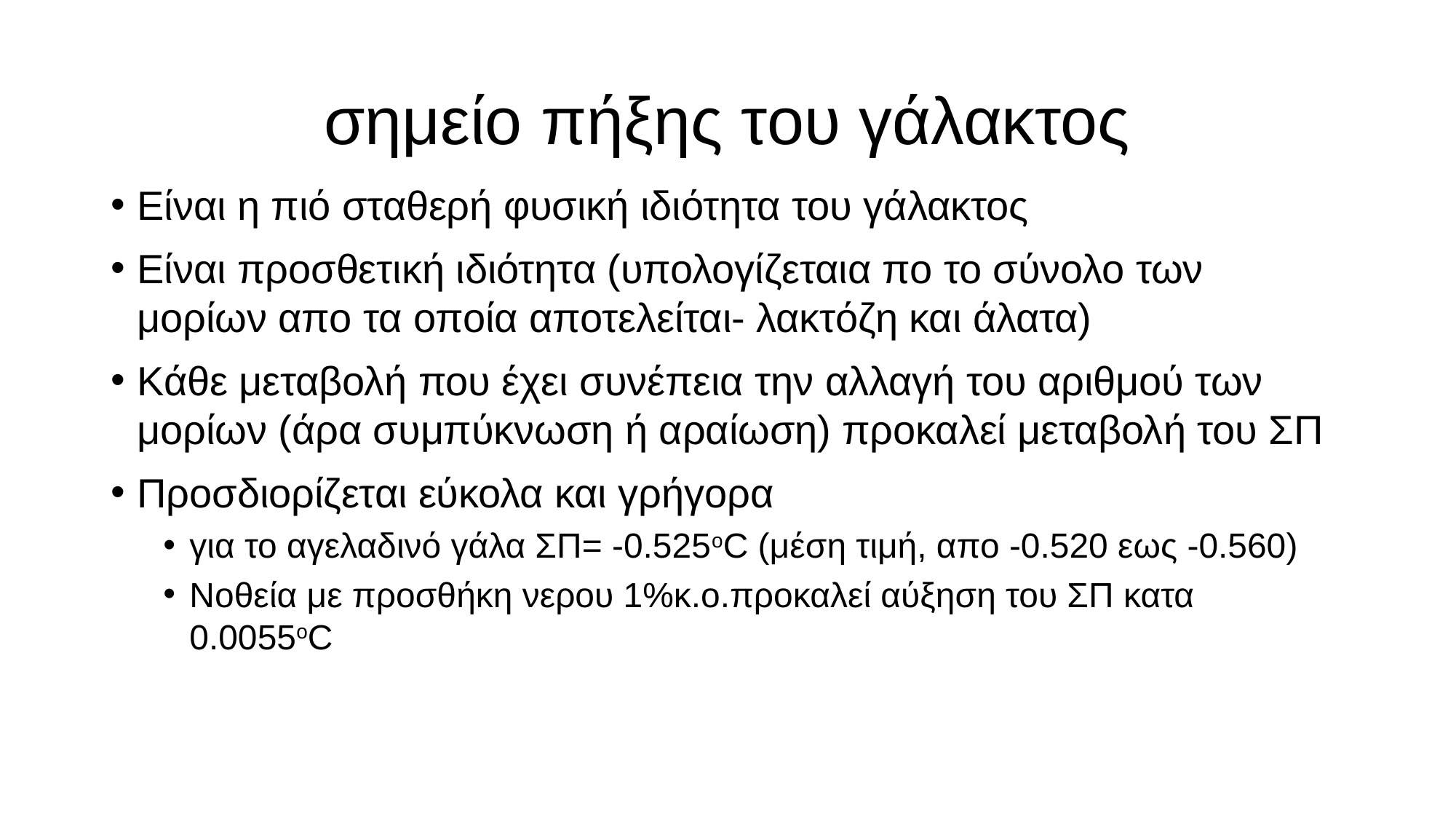

# σημείο πήξης του γάλακτος
Είναι η πιό σταθερή φυσική ιδιότητα του γάλακτος
Είναι προσθετική ιδιότητα (υπολογίζεταια πο το σύνολο των μορίων απο τα οποία αποτελείται- λακτόζη και άλατα)
Κάθε μεταβολή που έχει συνέπεια την αλλαγή του αριθμού των μορίων (άρα συμπύκνωση ή αραίωση) προκαλεί μεταβολή του ΣΠ
Προσδιορίζεται εύκολα και γρήγορα
για το αγελαδινό γάλα ΣΠ= -0.525οC (μέση τιμή, απο -0.520 εως -0.560)
Nοθεία με προσθήκη νερου 1%κ.ο.προκαλεί αύξηση του ΣΠ κατα 0.0055οC